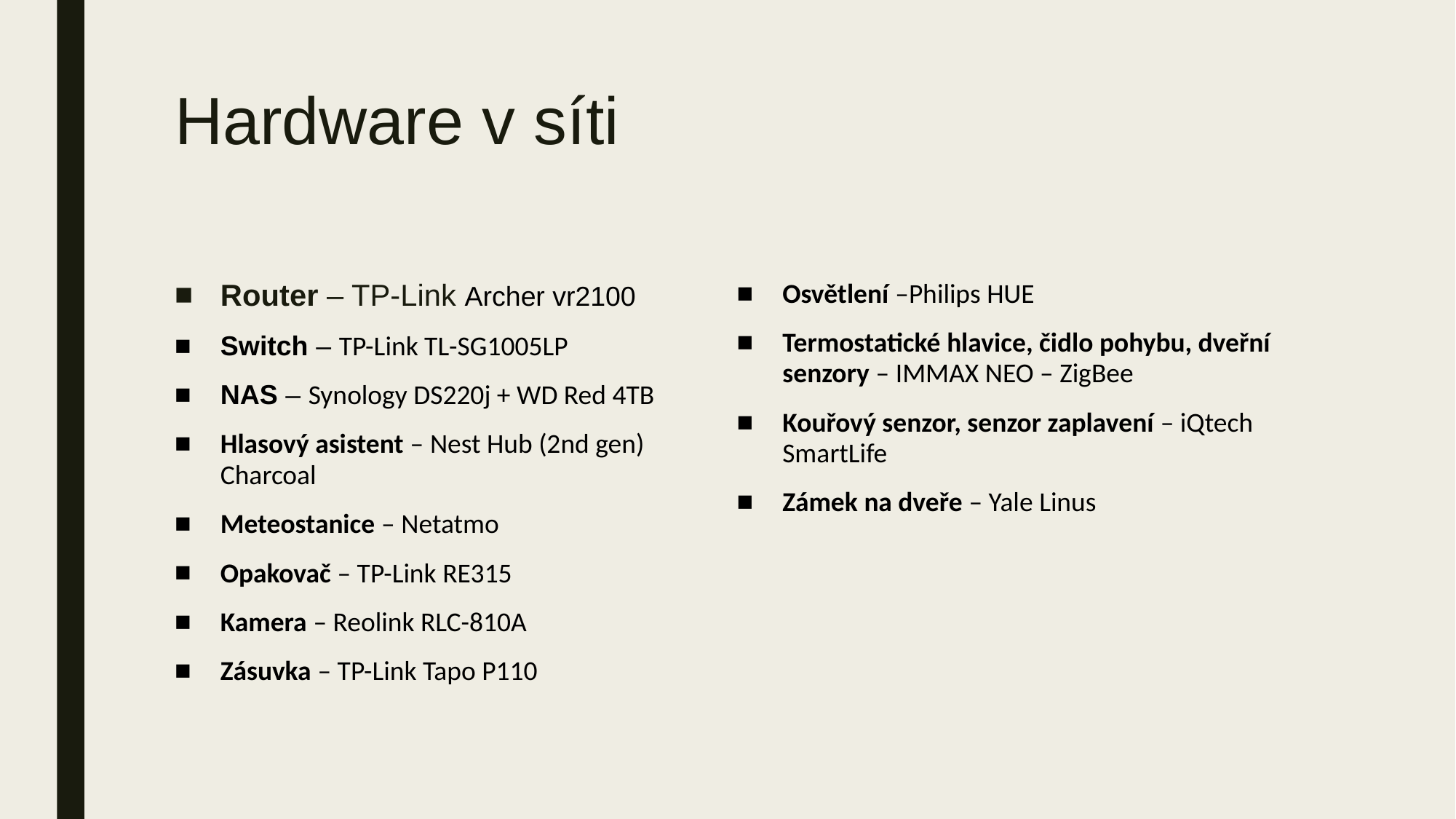

# Hardware v síti
Router – TP-Link Archer vr2100
Switch – TP-Link TL-SG1005LP
NAS – Synology DS220j + WD Red 4TB
Hlasový asistent – Nest Hub (2nd gen) Charcoal
Meteostanice – Netatmo
Opakovač – TP-Link RE315
Kamera – Reolink RLC-810A
Zásuvka – TP-Link Tapo P110
Osvětlení –Philips HUE
Termostatické hlavice, čidlo pohybu, dveřní senzory – IMMAX NEO – ZigBee
Kouřový senzor, senzor zaplavení – iQtech SmartLife
Zámek na dveře – Yale Linus